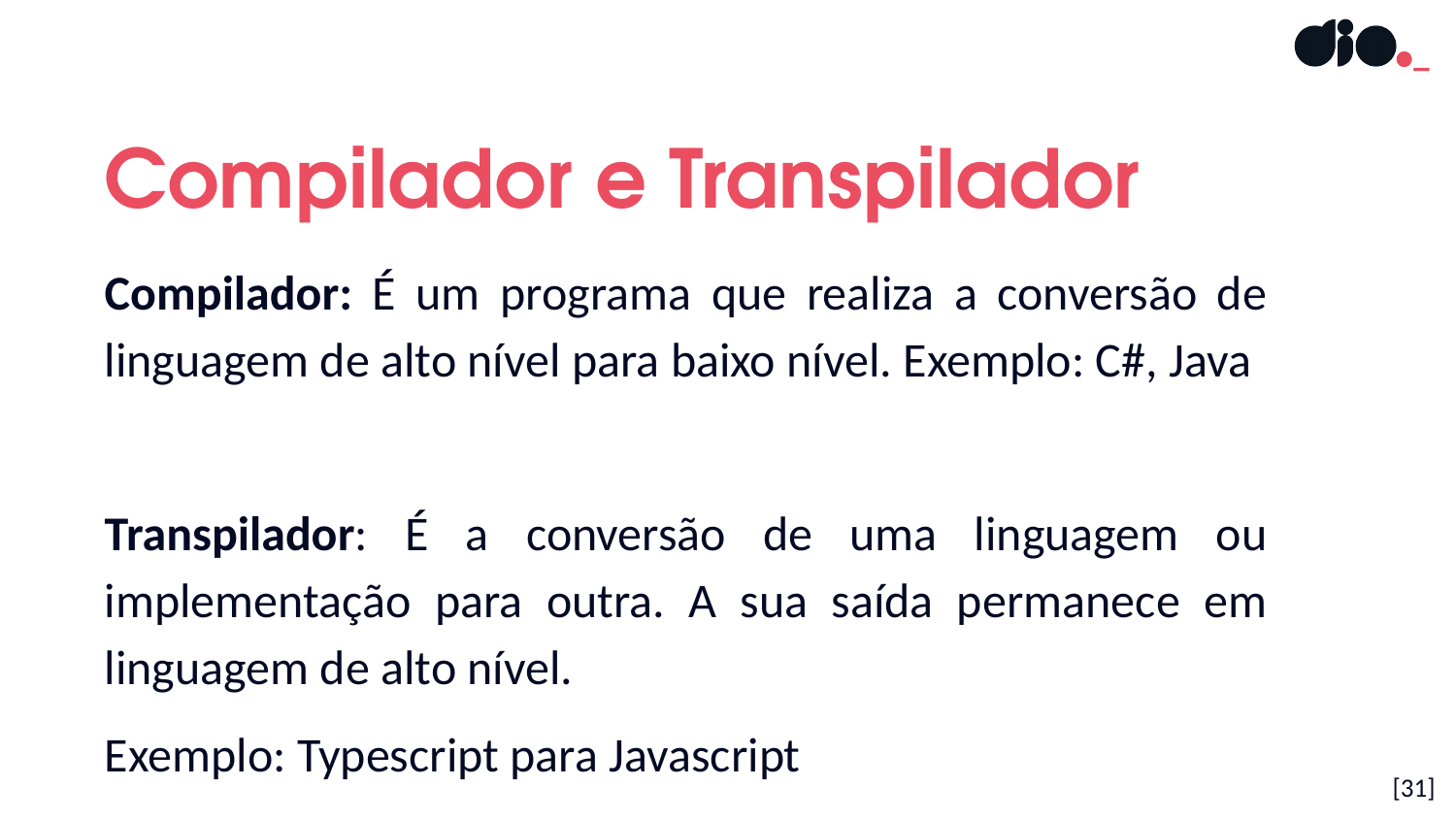

Compilador e Transpilador
Compilador: É um programa que realiza a conversão de linguagem de alto nível para baixo nível. Exemplo: C#, Java

Transpilador: É a conversão de uma linguagem ou implementação para outra. A sua saída permanece em linguagem de alto nível.
Exemplo: Typescript para Javascript
[31]